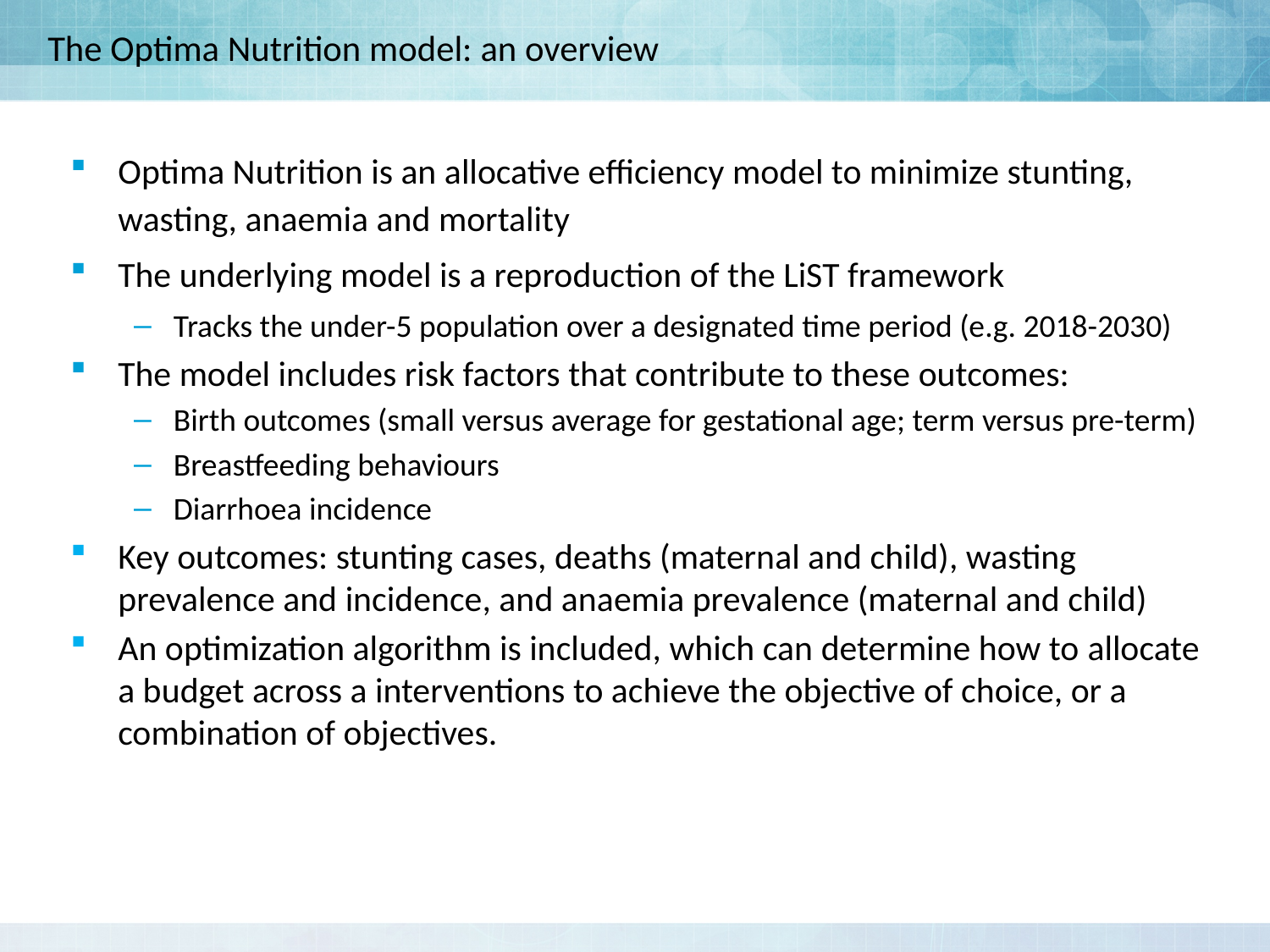

# The Optima Nutrition model: an overview
Optima Nutrition is an allocative efficiency model to minimize stunting, wasting, anaemia and mortality
The underlying model is a reproduction of the LiST framework
Tracks the under-5 population over a designated time period (e.g. 2018-2030)
The model includes risk factors that contribute to these outcomes:
Birth outcomes (small versus average for gestational age; term versus pre-term)
Breastfeeding behaviours
Diarrhoea incidence
Key outcomes: stunting cases, deaths (maternal and child), wasting prevalence and incidence, and anaemia prevalence (maternal and child)
An optimization algorithm is included, which can determine how to allocate a budget across a interventions to achieve the objective of choice, or a combination of objectives.

2